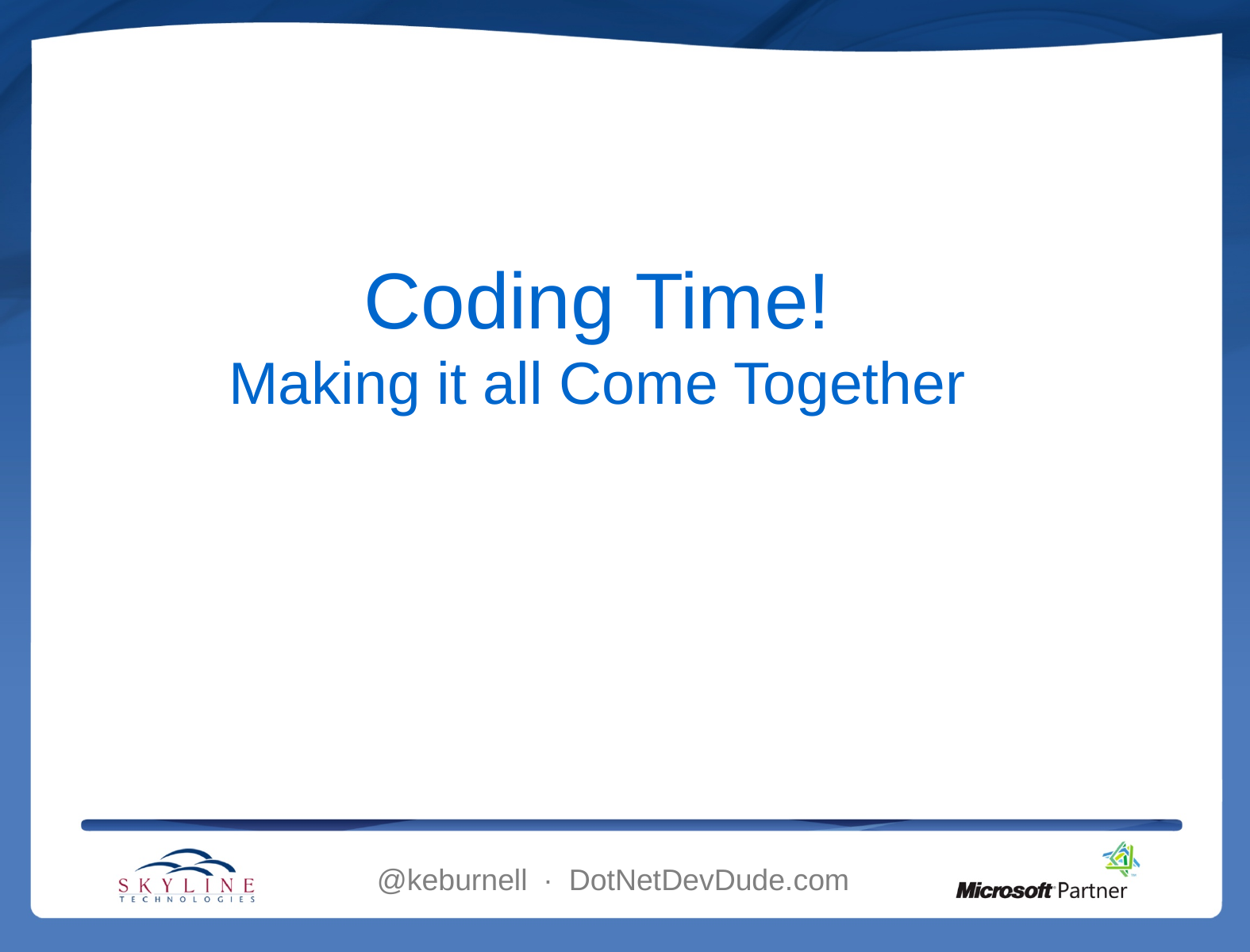

# Coding Time! Making it all Come Together
@keburnell  ∙  DotNetDevDude.com